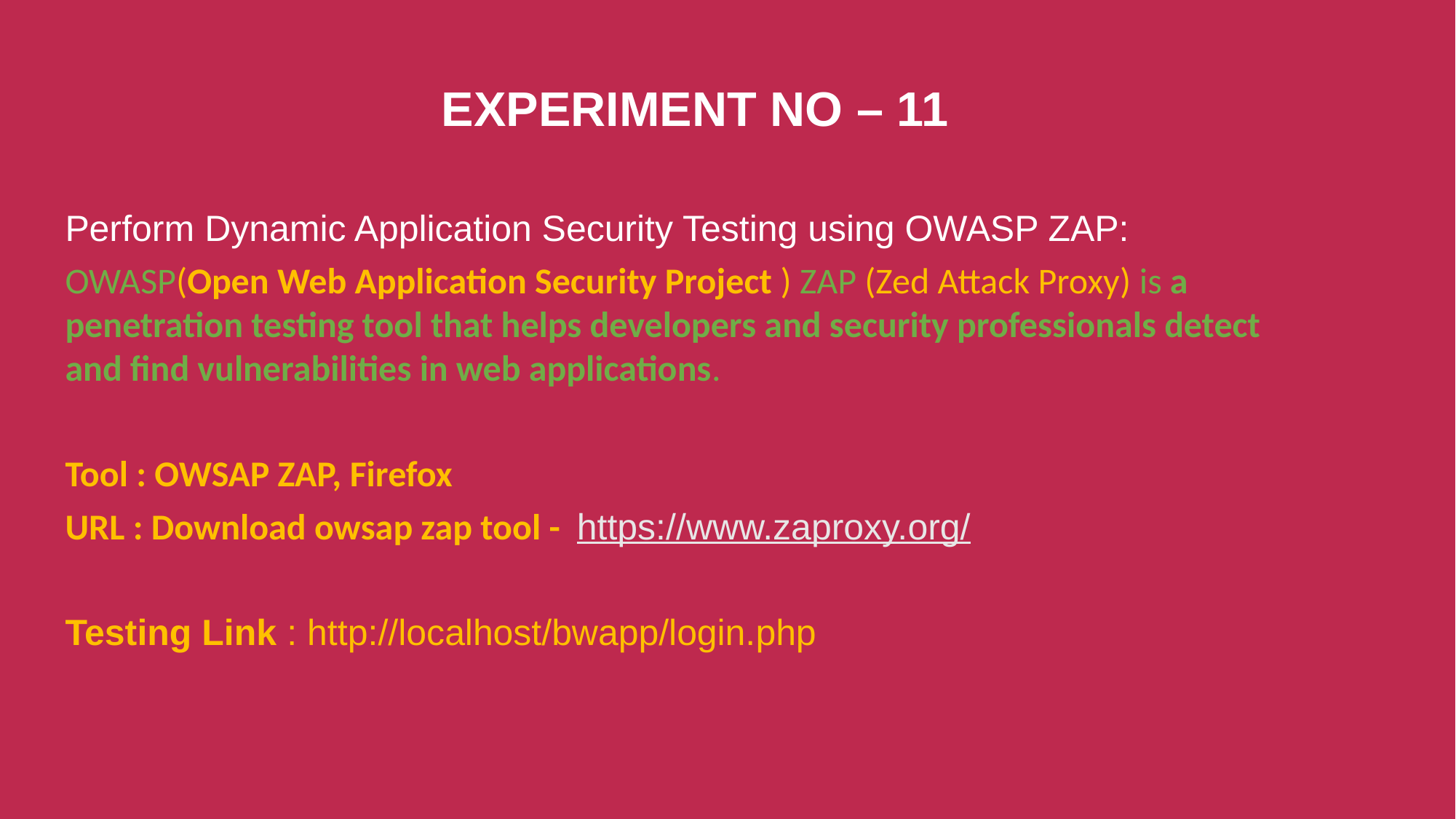

EXPERIMENT NO – 11

Perform Dynamic Application Security Testing using OWASP ZAP:
OWASP(Open Web Application Security Project ) ZAP (Zed Attack Proxy) is a penetration testing tool that helps developers and security professionals detect and find vulnerabilities in web applications.

Tool : OWSAP ZAP, Firefox
URL : Download owsap zap tool -  https://www.zaproxy.org/

Testing Link : http://localhost/bwapp/login.php